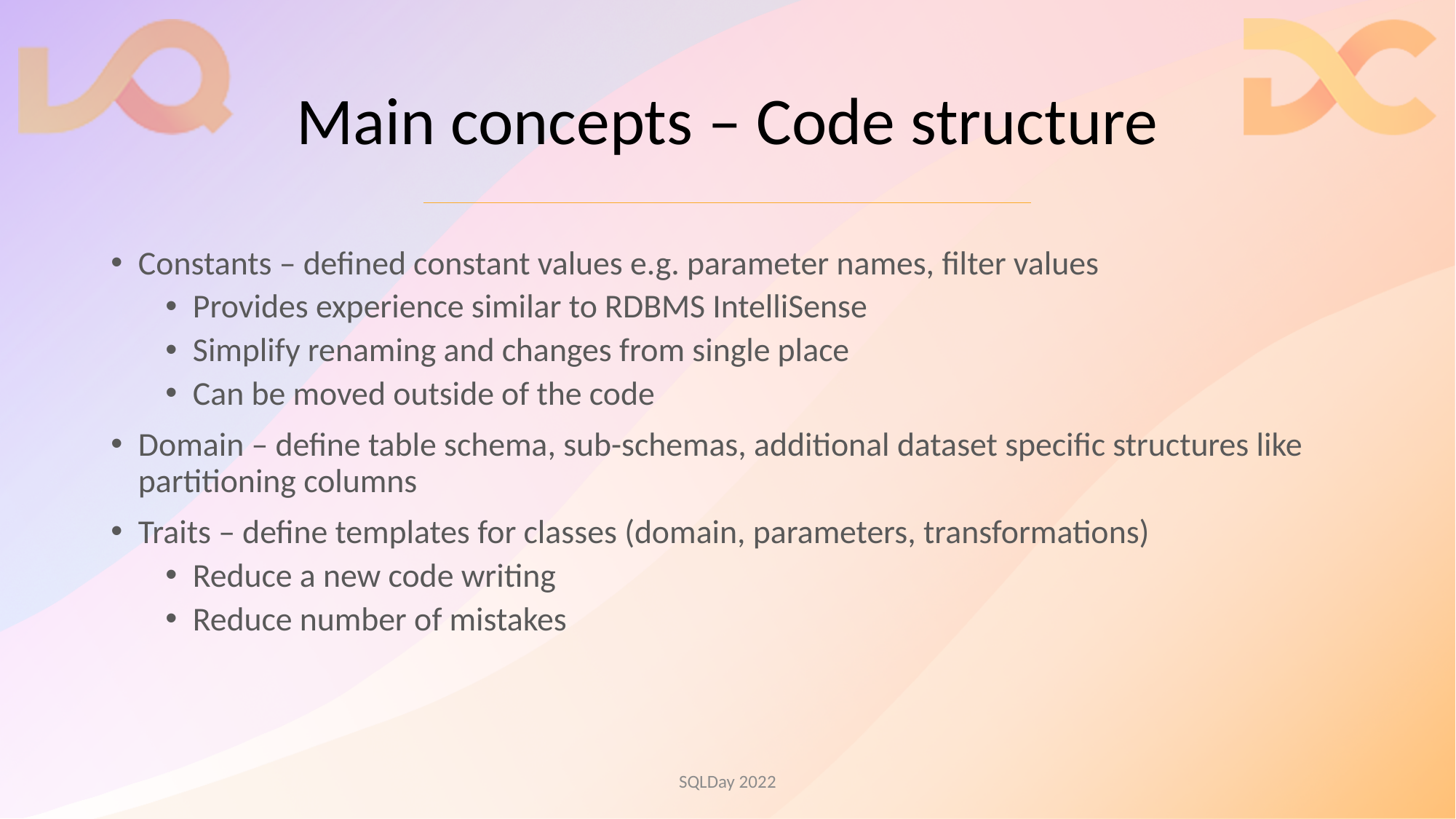

# Main concepts – Code structure
Constants – defined constant values e.g. parameter names, filter values
Provides experience similar to RDBMS IntelliSense
Simplify renaming and changes from single place
Can be moved outside of the code
Domain – define table schema, sub-schemas, additional dataset specific structures like partitioning columns
Traits – define templates for classes (domain, parameters, transformations)
Reduce a new code writing
Reduce number of mistakes
SQLDay 2022